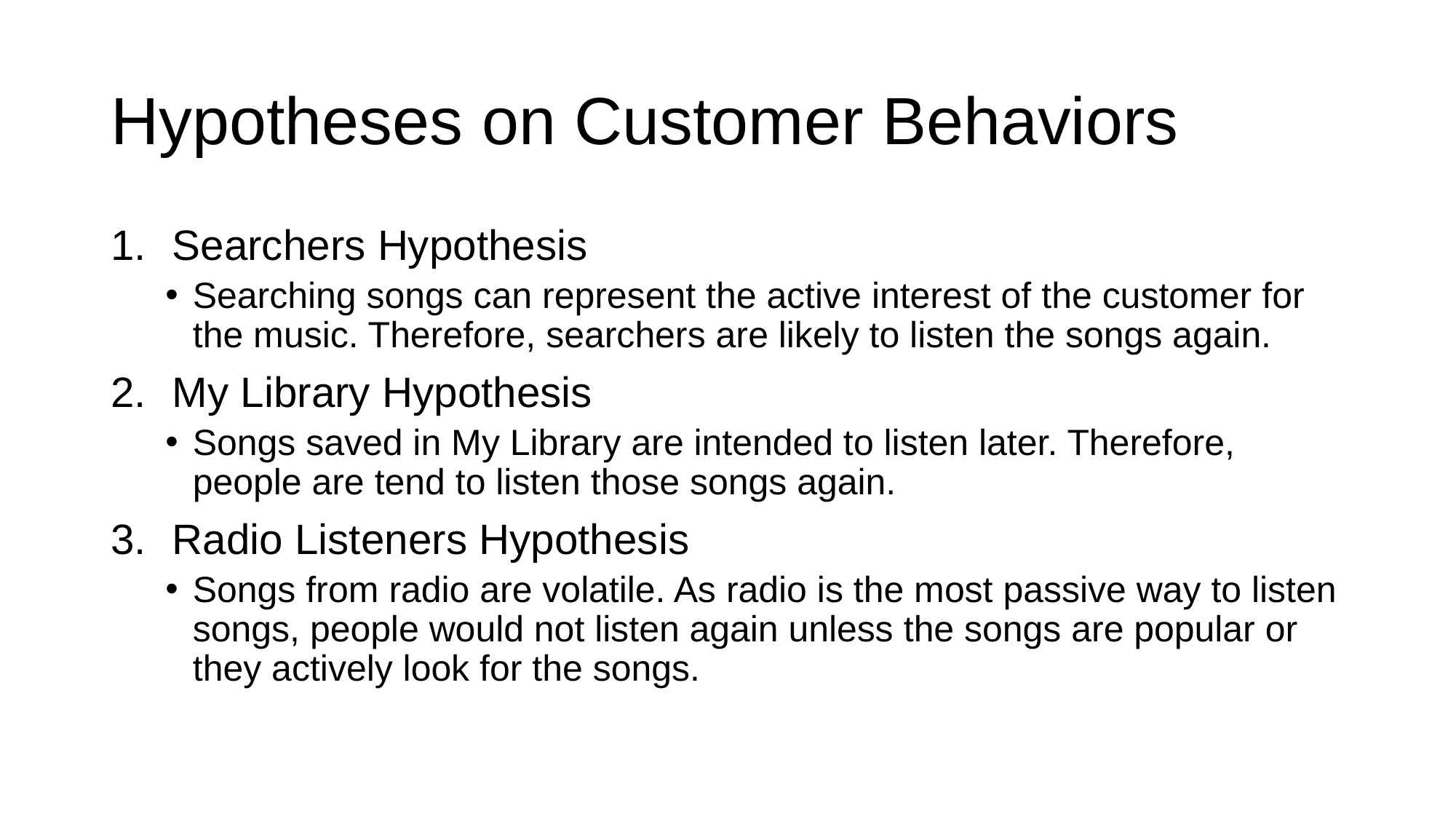

# Hypotheses on Customer Behaviors
Searchers Hypothesis
Searching songs can represent the active interest of the customer for the music. Therefore, searchers are likely to listen the songs again.
My Library Hypothesis
Songs saved in My Library are intended to listen later. Therefore, people are tend to listen those songs again.
Radio Listeners Hypothesis
Songs from radio are volatile. As radio is the most passive way to listen songs, people would not listen again unless the songs are popular or they actively look for the songs.